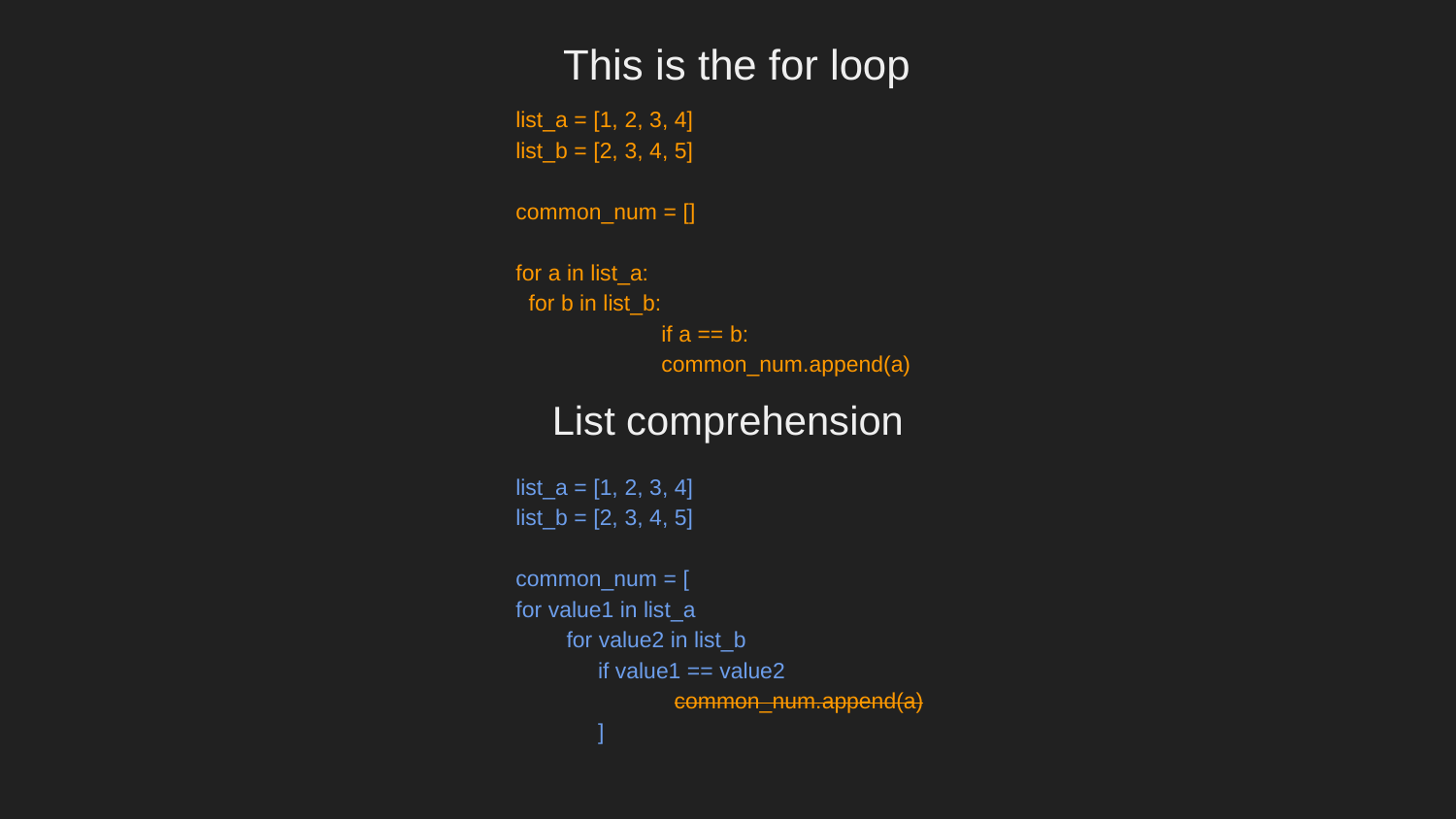

This is the for loop
list_a = [1, 2, 3, 4]
list_b = [2, 3, 4, 5]

common_num = []

for a in list_a:
  for b in list_b:
	if a == b:
  	common_num.append(a)

list_a = [1, 2, 3, 4]
list_b = [2, 3, 4, 5]

common_num = [
for value1 in list_a
        for value2 in list_b
             if value1 == value2
	  common_num.append(a)
             ]

List comprehension